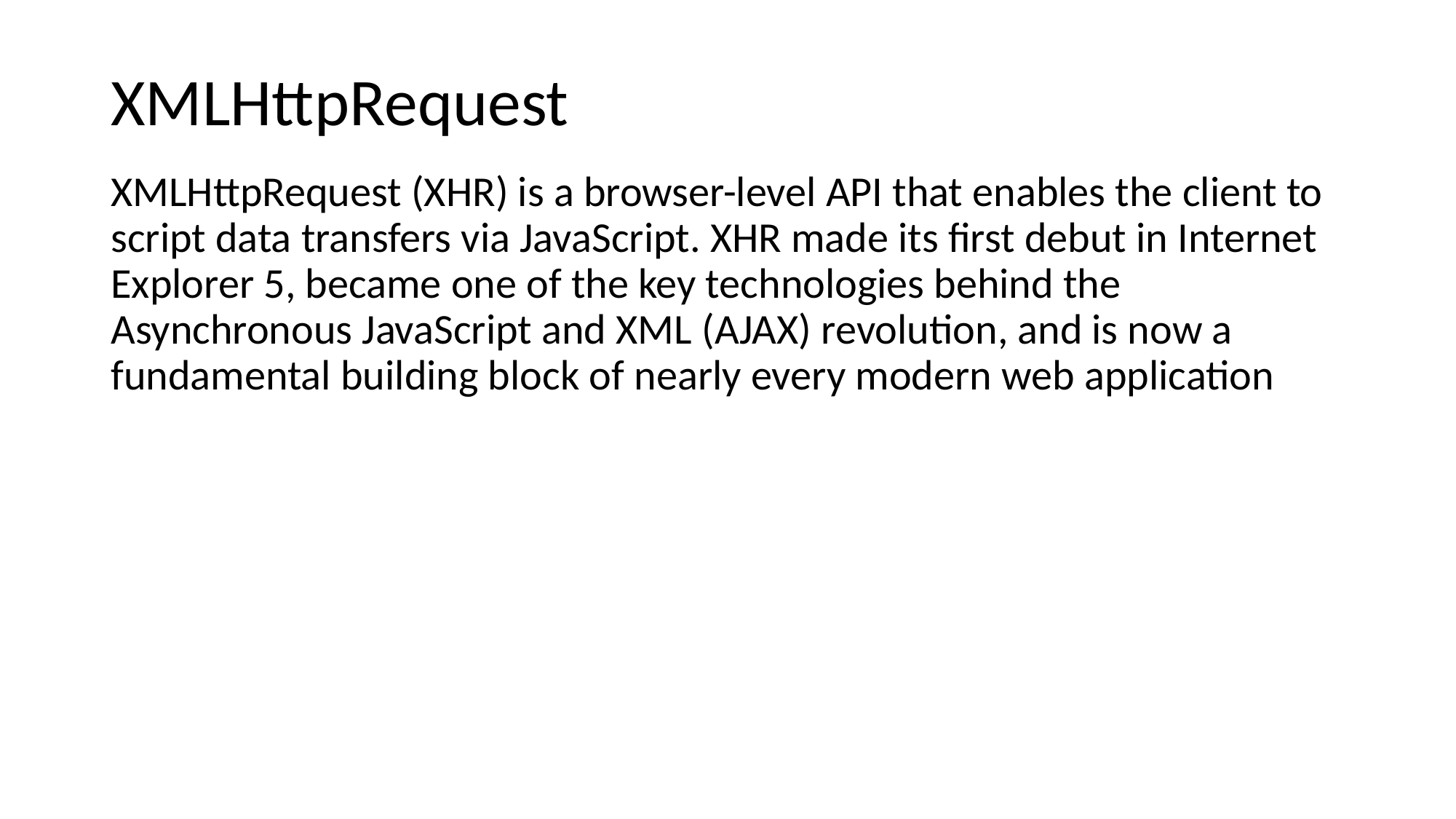

# XMLHttpRequest
XMLHttpRequest (XHR) is a browser-level API that enables the client to script data transfers via JavaScript. XHR made its first debut in Internet Explorer 5, became one of the key technologies behind the Asynchronous JavaScript and XML (AJAX) revolution, and is now a fundamental building block of nearly every modern web application